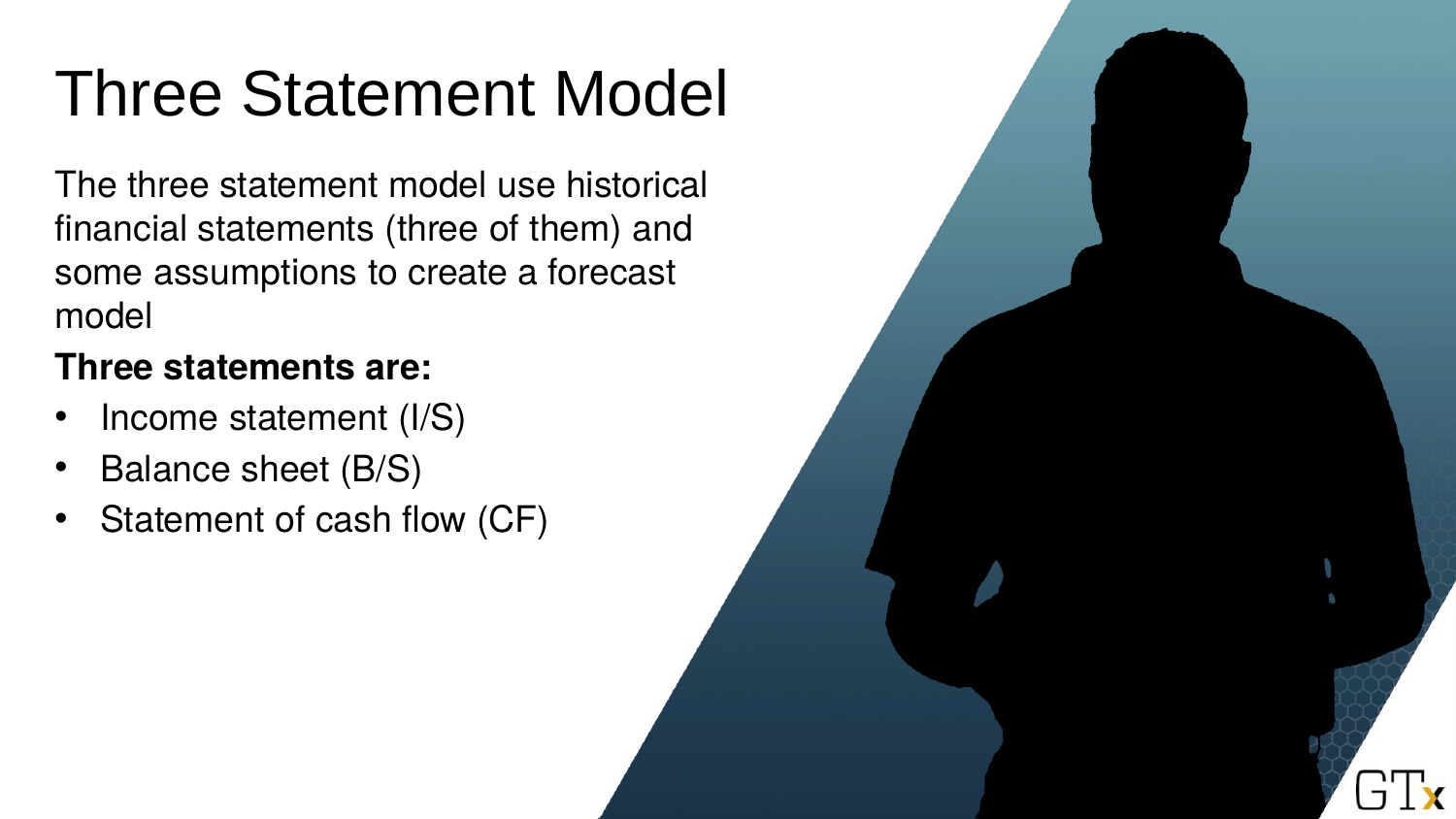

# Three Statement Model
The three statement model use historical financial statements (three of them) and some assumptions to create a forecast model
Three statements are:
Income statement (I/S)
Balance sheet (B/S)
Statement of cash flow (CF)